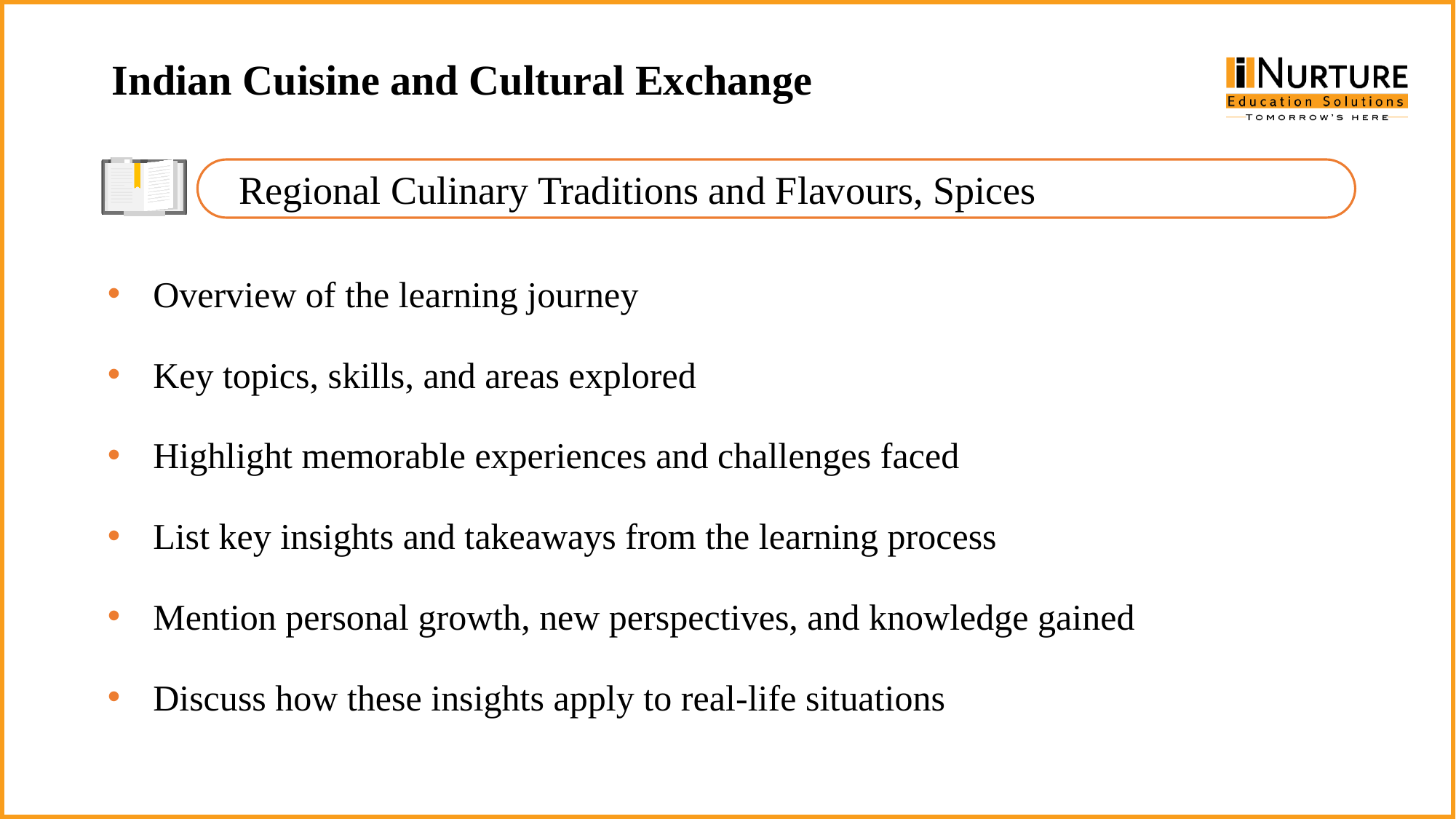

Indian Cuisine and Cultural Exchange
Regional Culinary Traditions and Flavours, Spices

Overview of the learning journey
Key topics, skills, and areas explored
Highlight memorable experiences and challenges faced
List key insights and takeaways from the learning process
Mention personal growth, new perspectives, and knowledge gained
Discuss how these insights apply to real-life situations